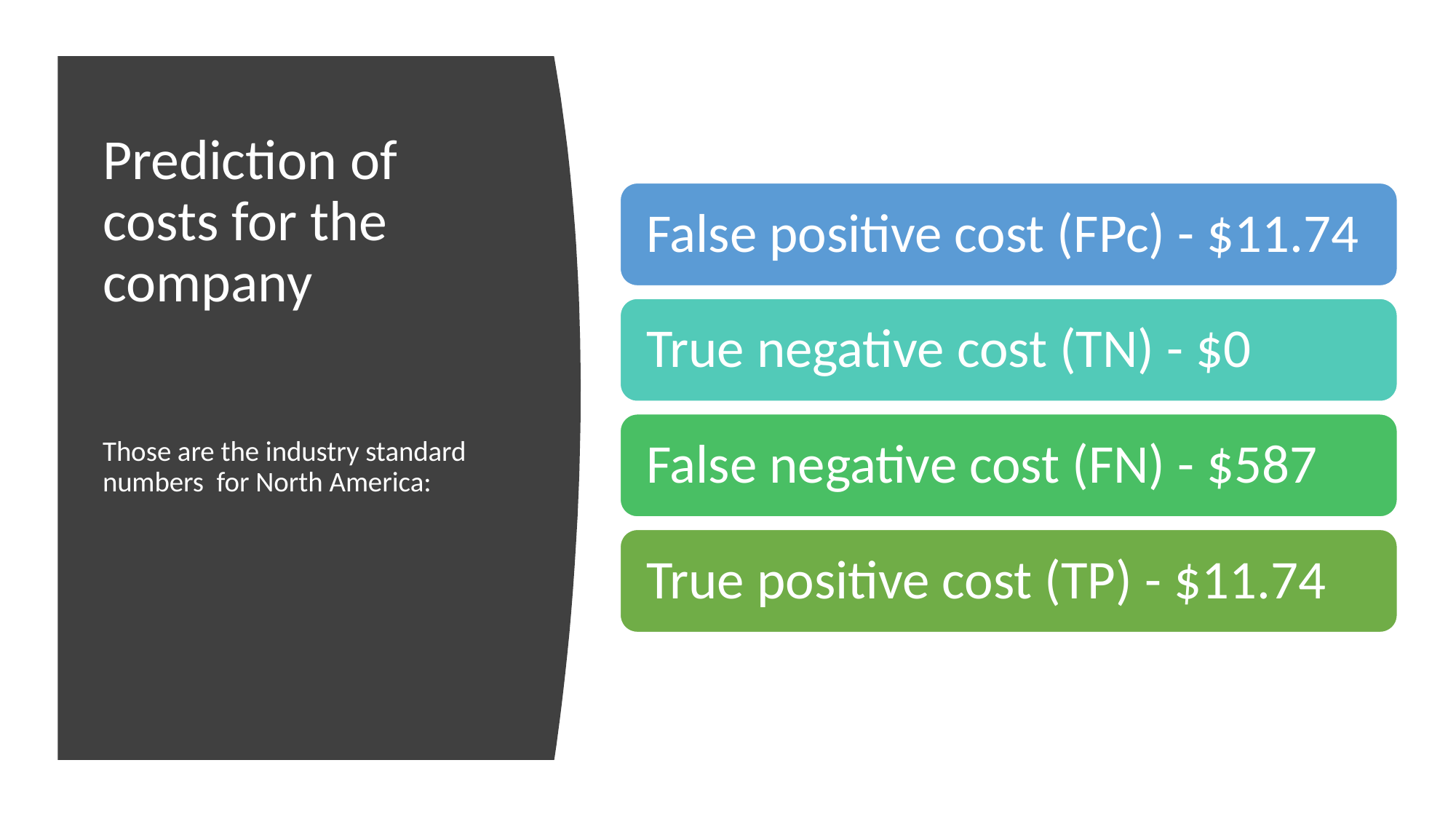

False positive cost (FPc) - $11.74
True negative cost (TN) - $0
False negative cost (FN) - $587
True positive cost (TP) - $11.74

# Prediction of costs for the company Those are the industry standard numbers  for North America: